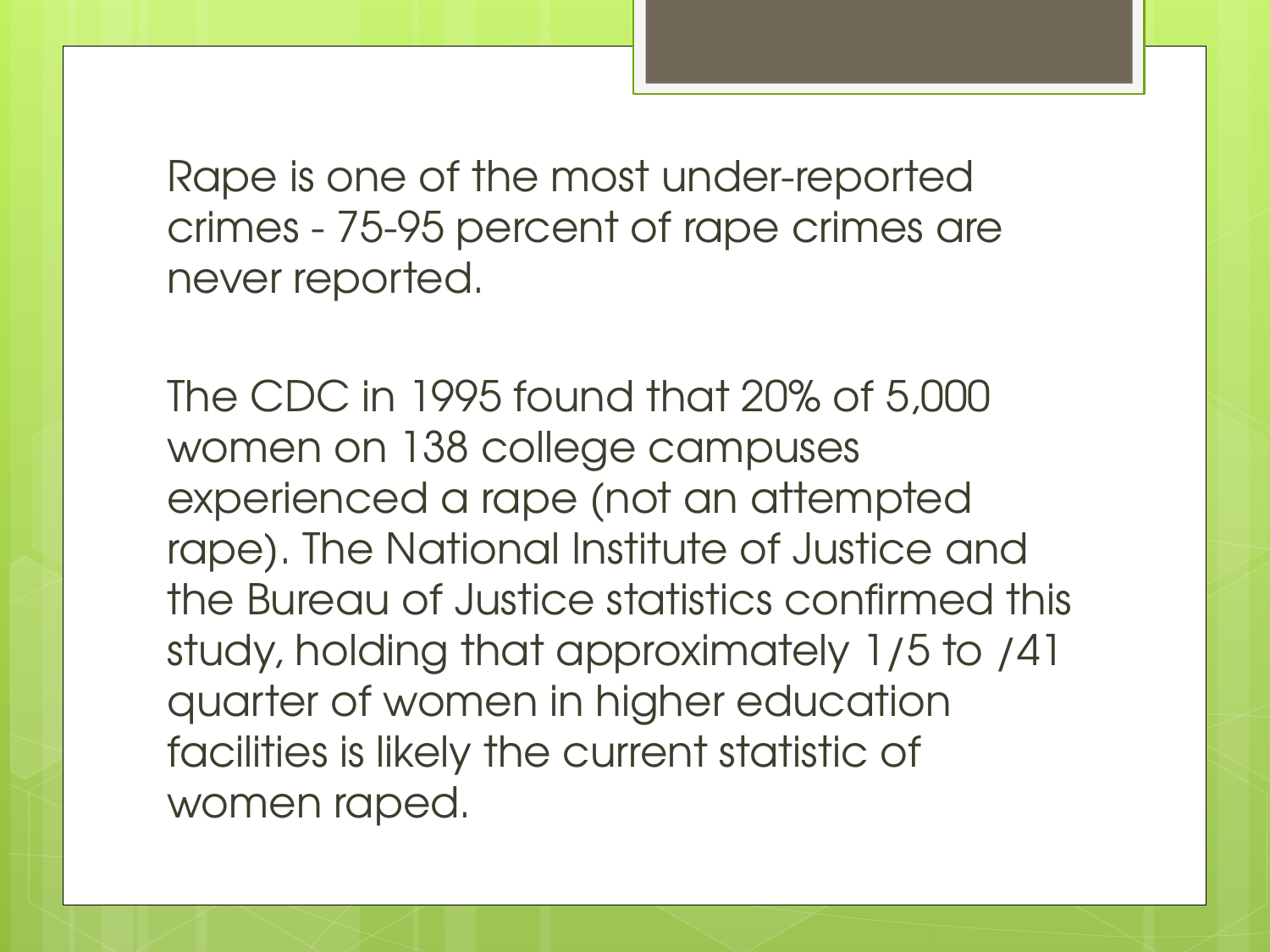

#
Rape is one of the most under-reported crimes - 75-95 percent of rape crimes are never reported.

The CDC in 1995 found that 20% of 5,000 women on 138 college campuses experienced a rape (not an attempted rape). The National Institute of Justice and the Bureau of Justice statistics confirmed this study, holding that approximately 1/5 to /41 quarter of women in higher education facilities is likely the current statistic of women raped.